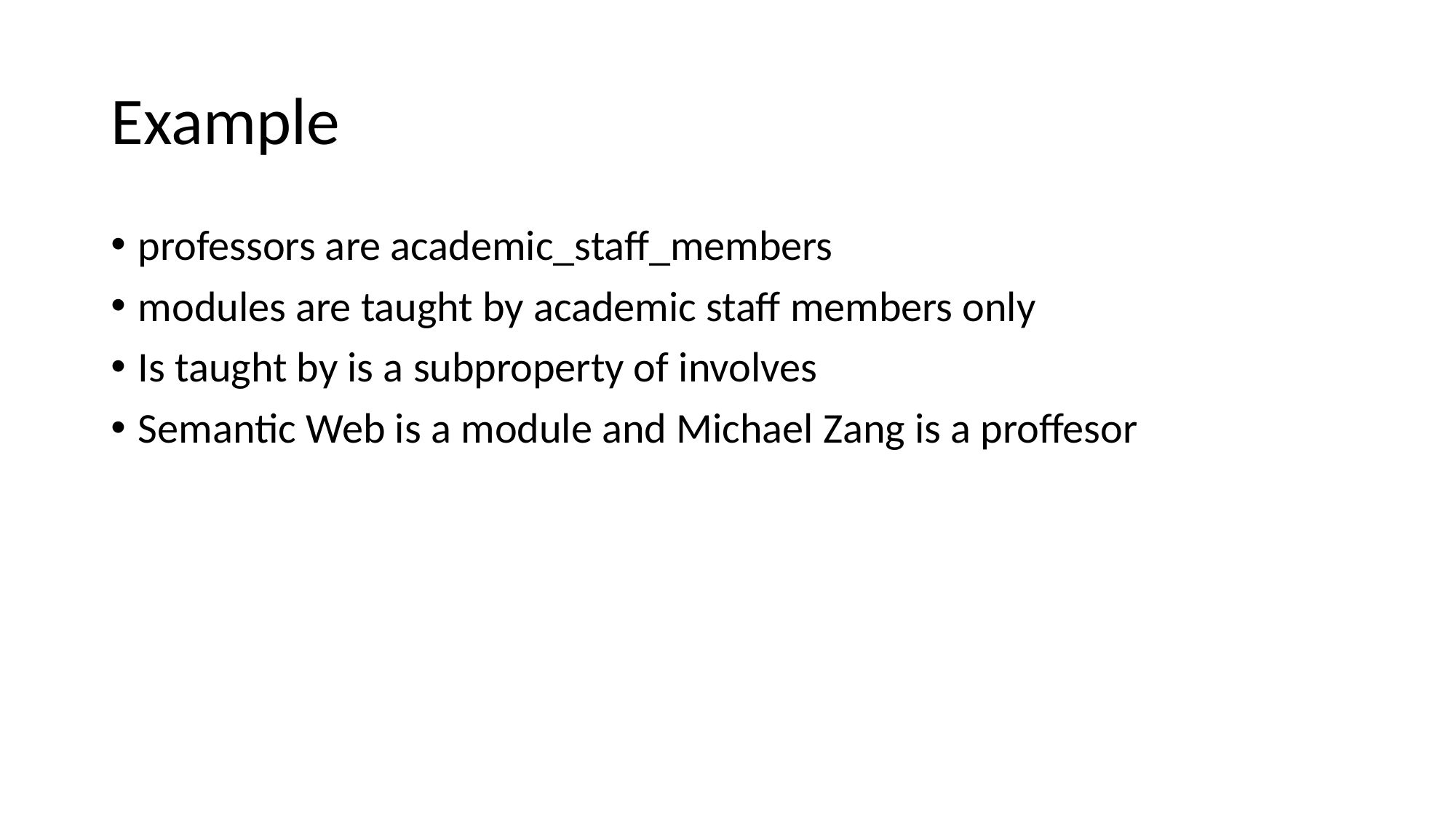

# Example
professors are academic_staff_members
modules are taught by academic staff members only
Is taught by is a subproperty of involves
Semantic Web is a module and Michael Zang is a proffesor